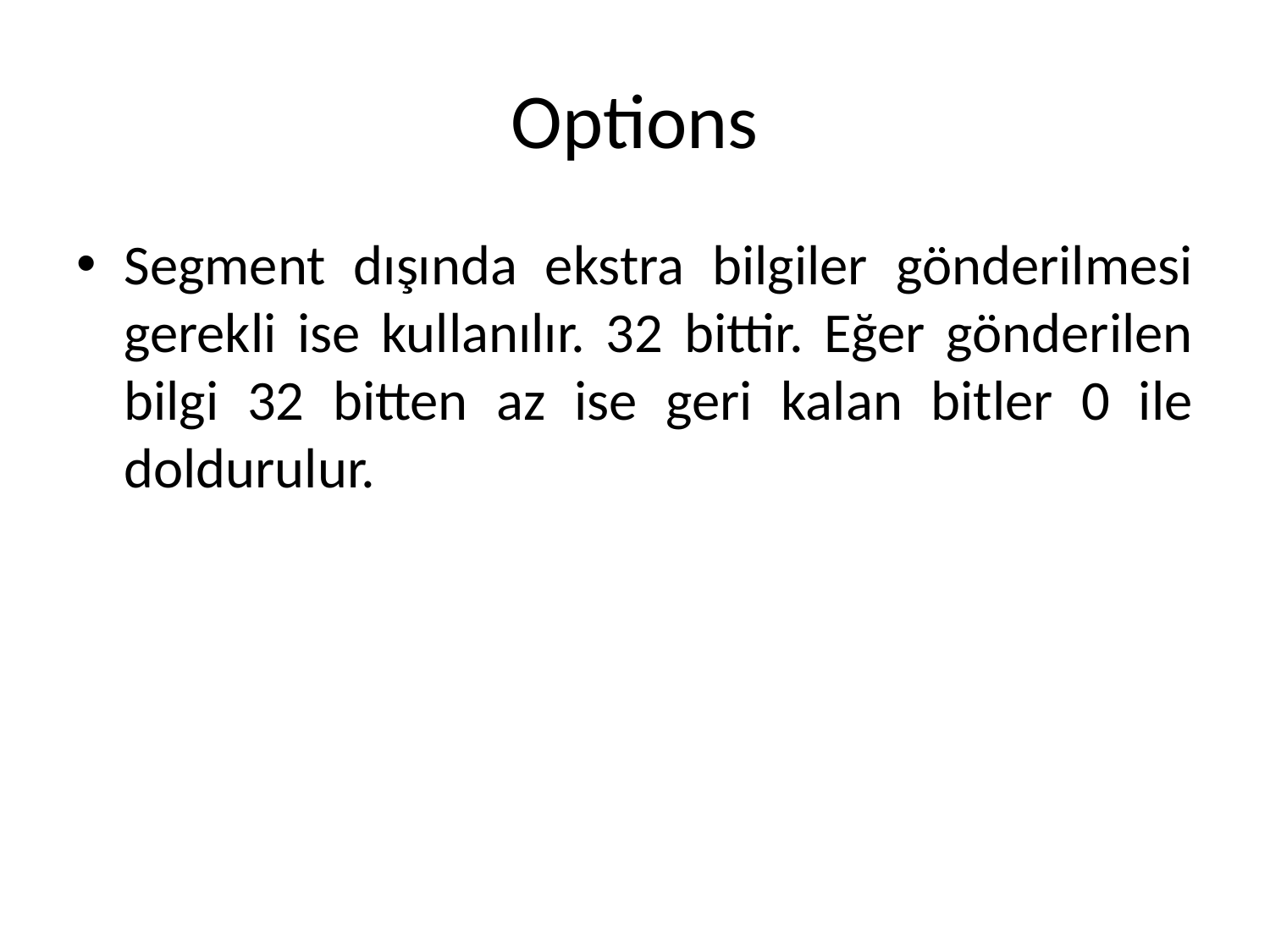

# Options
Segment dışında ekstra bilgiler gönderilmesi gerekli ise kullanılır. 32 bittir. Eğer gönderilen bilgi 32 bitten az ise geri kalan bitler 0 ile doldurulur.